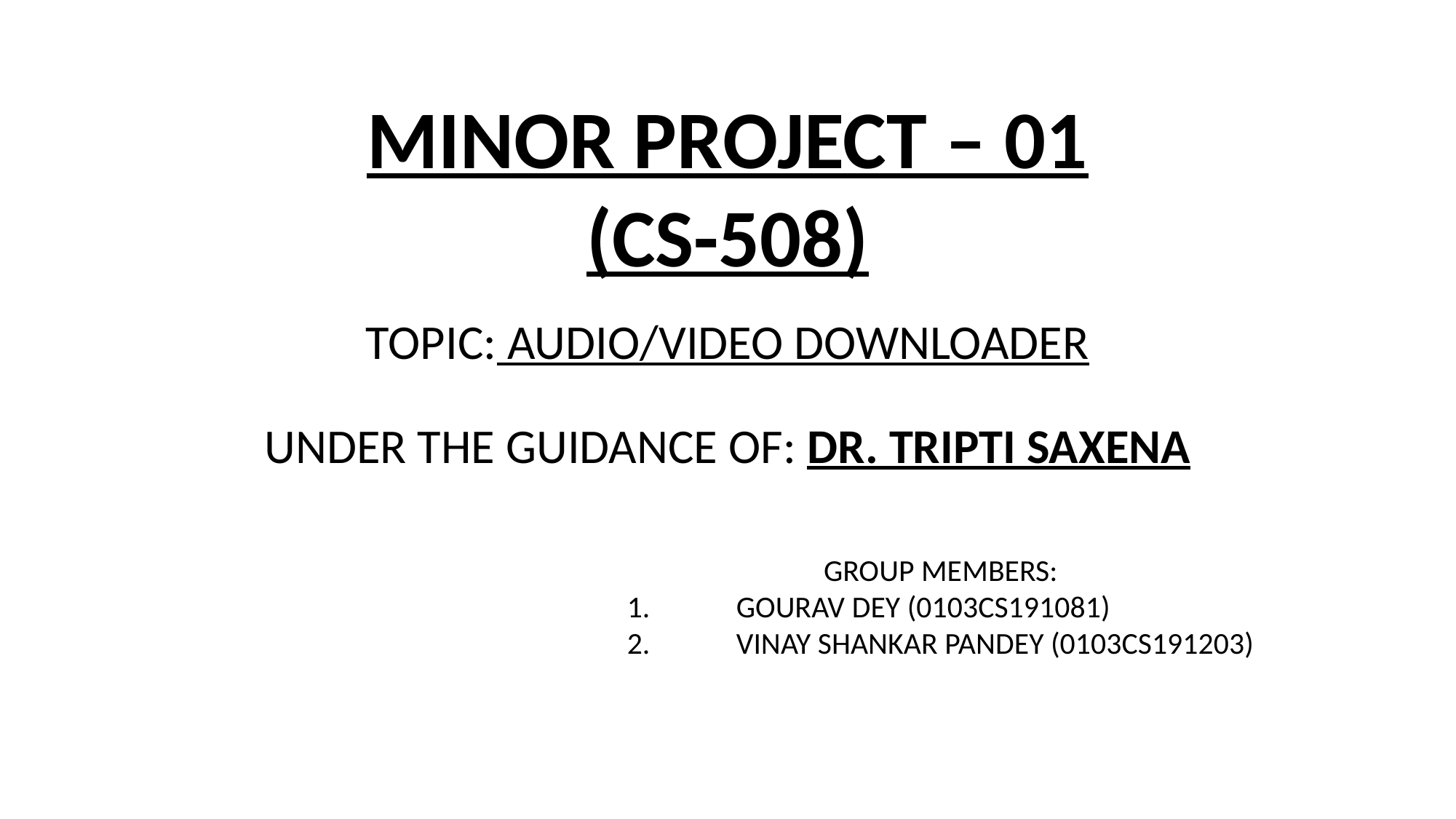

MINOR PROJECT – 01
(CS-508)
TOPIC: AUDIO/VIDEO DOWNLOADER
UNDER THE GUIDANCE OF: DR. TRIPTI SAXENA
GROUP MEMBERS:
GOURAV DEY (0103CS191081)
VINAY SHANKAR PANDEY (0103CS191203)